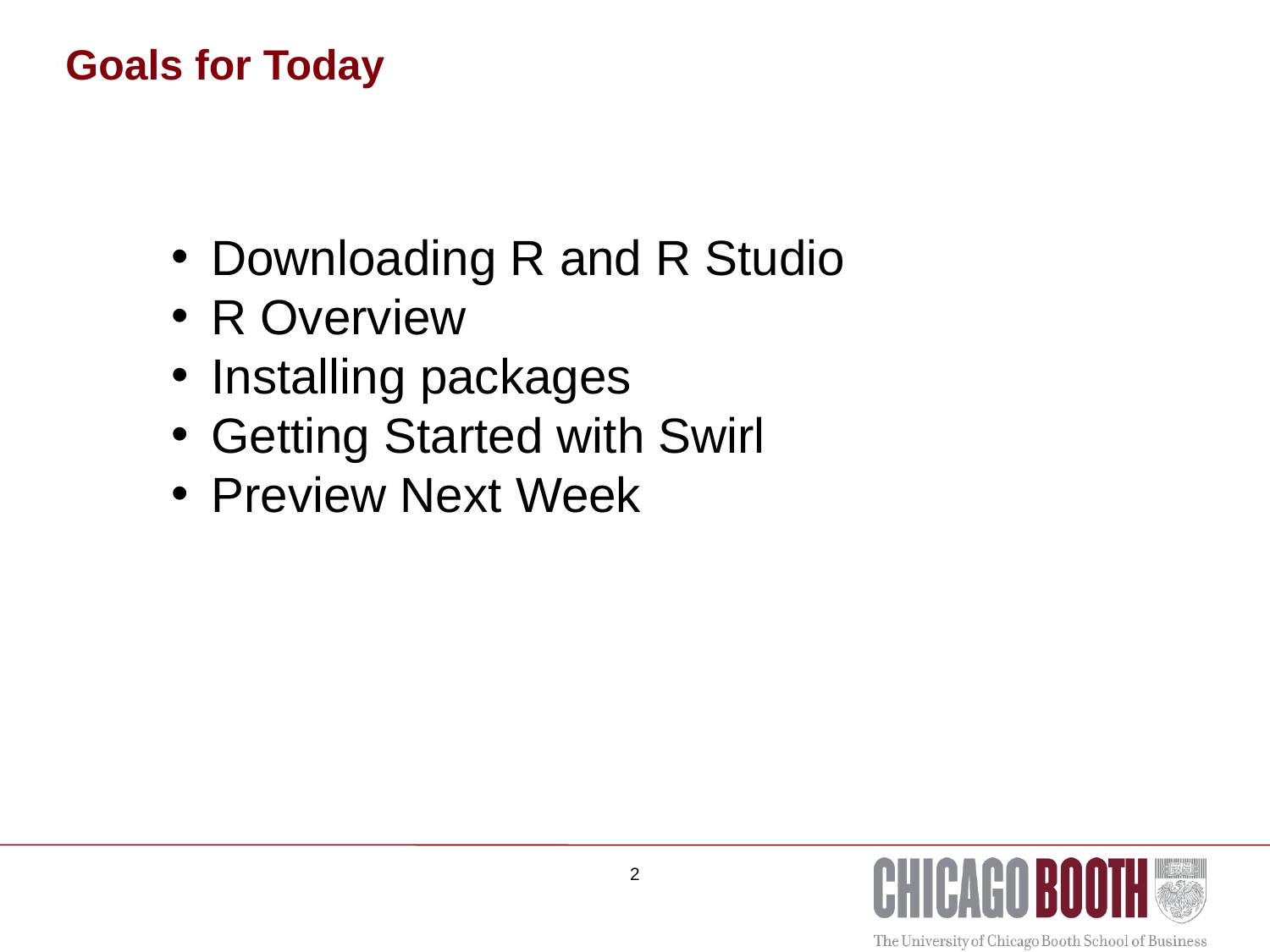

Goals for Today
Downloading R and R Studio
R Overview
Installing packages
Getting Started with Swirl
Preview Next Week
2